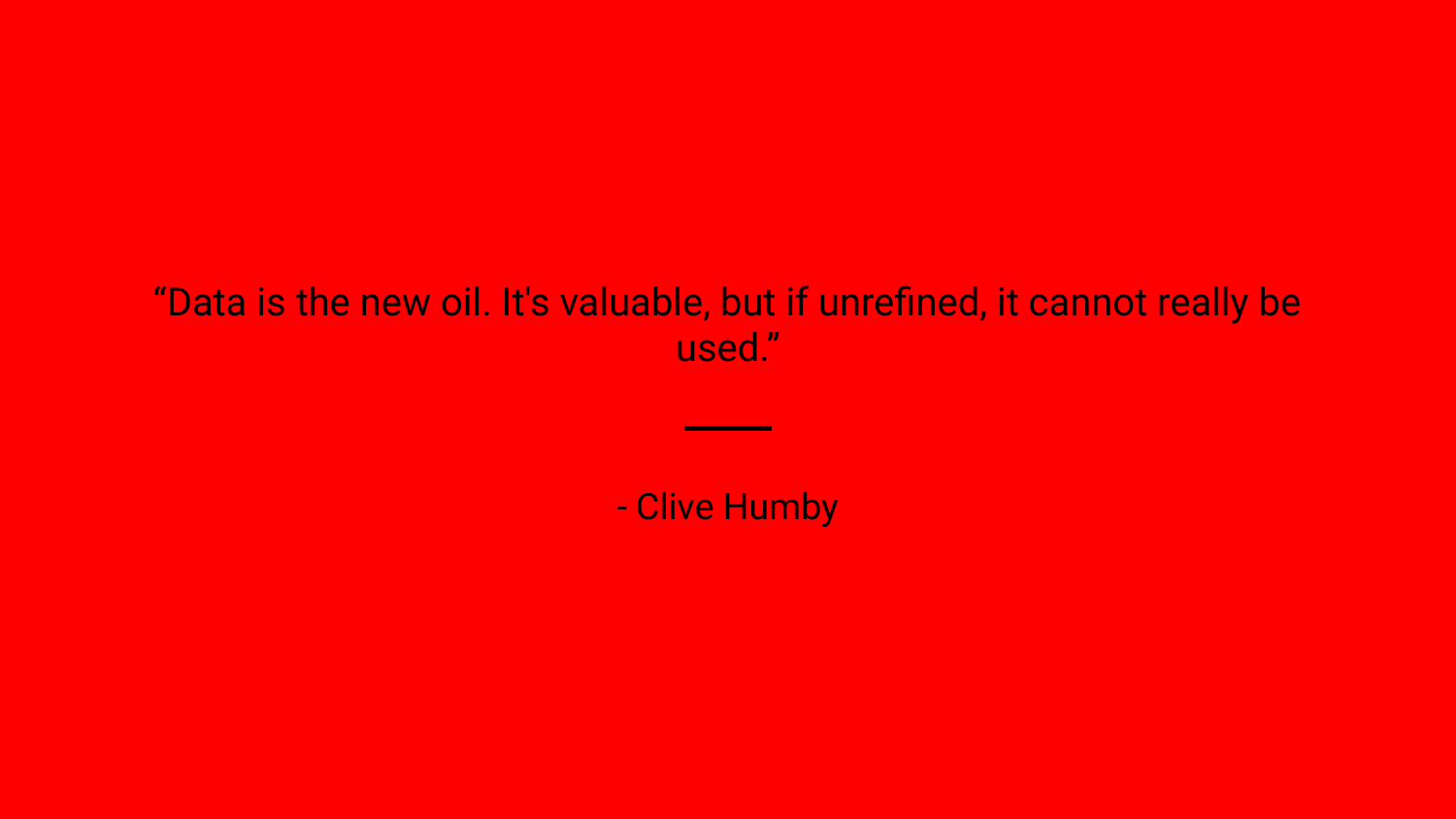

“Data is the new oil. It's valuable, but if unrefined, it cannot really be used.”
- Clive Humby